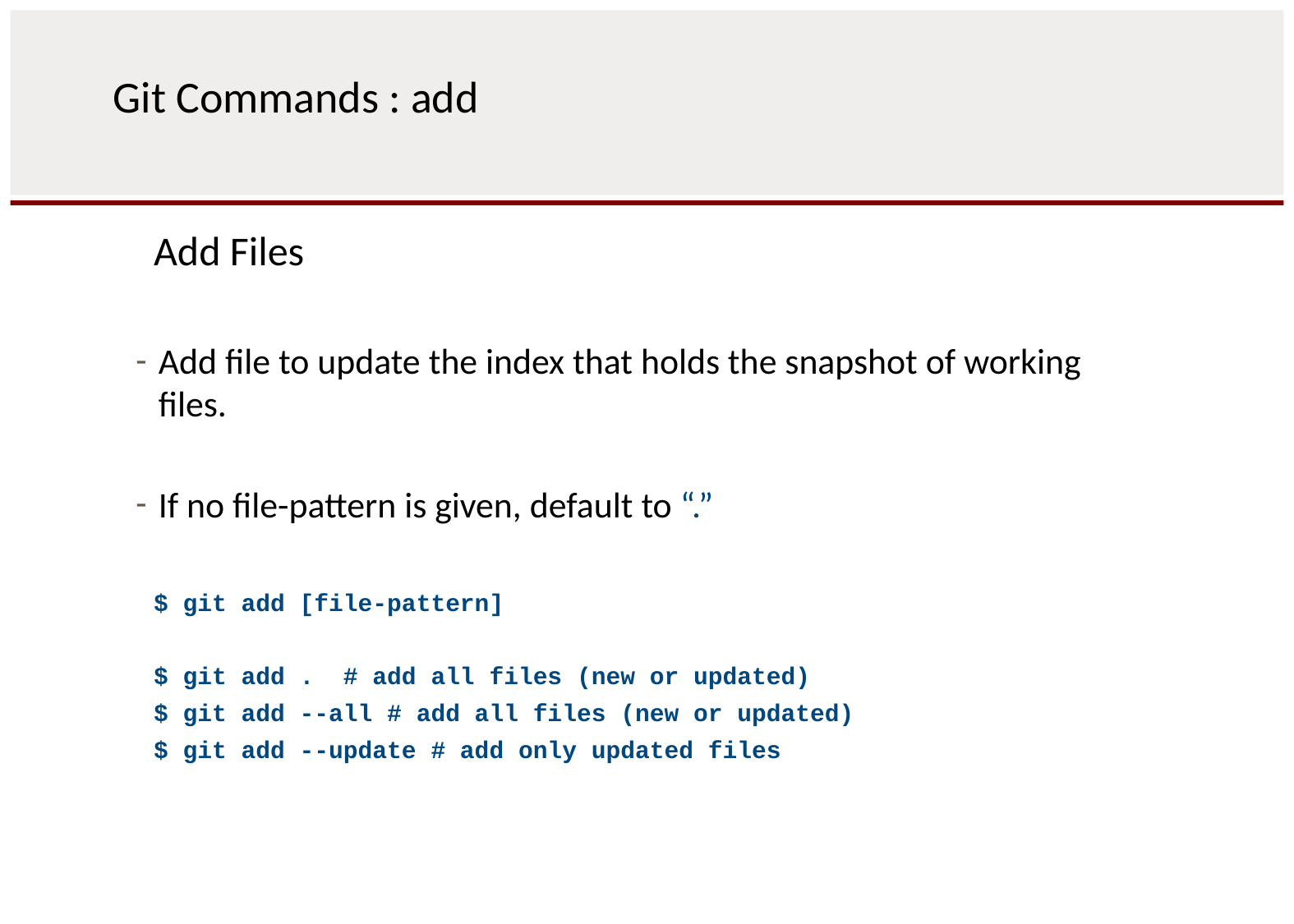

# Git Commands : add
Add Files

Add file to update the index that holds the snapshot of working files.

If no file-pattern is given, default to “.”

$ git add [file-pattern]

$ git add .  # add all files (new or updated)
$ git add --all # add all files (new or updated)
$ git add --update # add only updated files